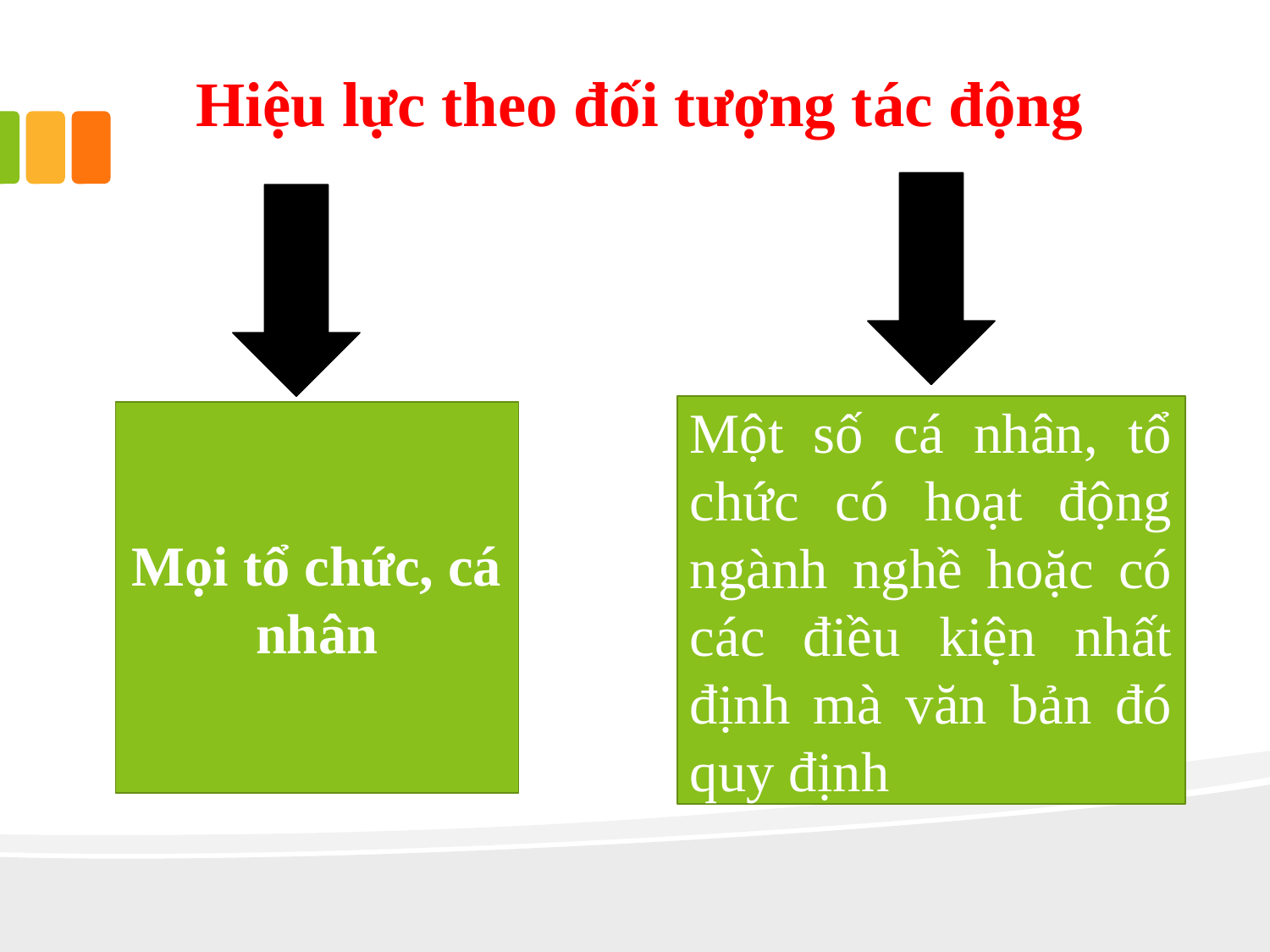

Hiệu lực theo đối tượng tác động

Một số cá nhân, tổ chức có hoạt động ngành nghề hoặc có các điều kiện nhất định mà văn bản đó quy định
Mọi tổ chức, cá nhân